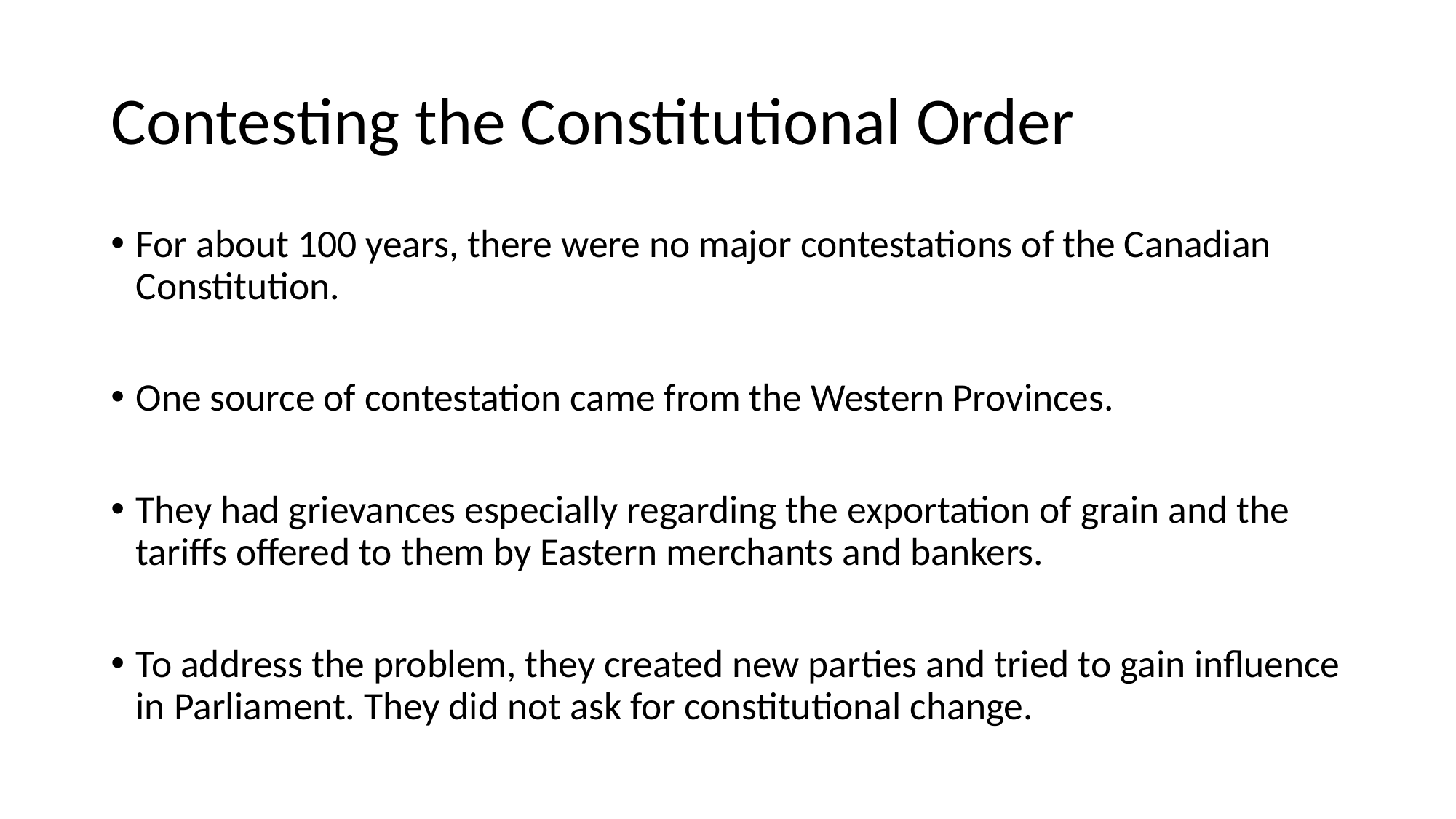

# Contesting the Constitutional Order
For about 100 years, there were no major contestations of the Canadian Constitution.

One source of contestation came from the Western Provinces.

They had grievances especially regarding the exportation of grain and the tariffs offered to them by Eastern merchants and bankers.

To address the problem, they created new parties and tried to gain influence in Parliament. They did not ask for constitutional change.